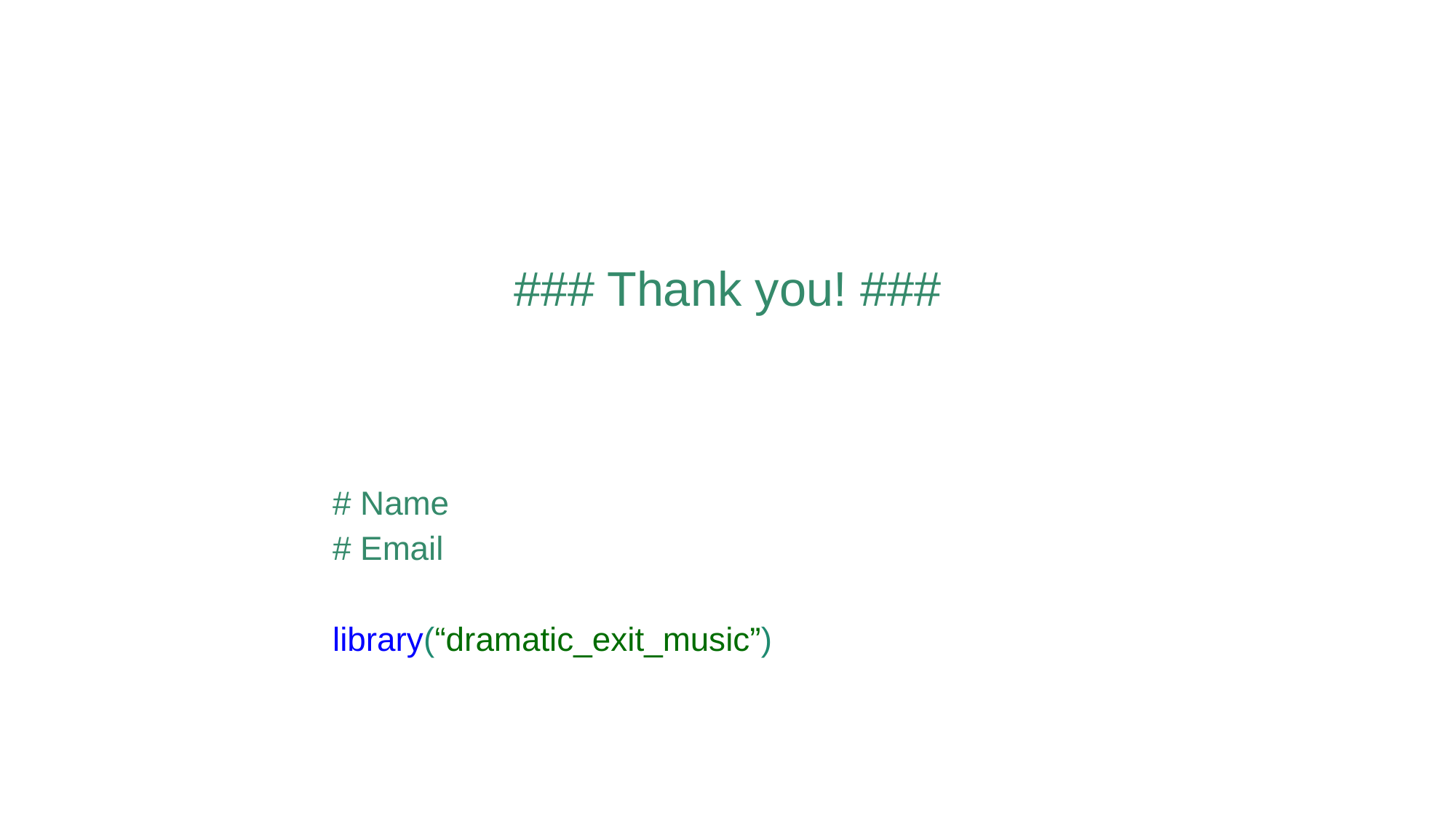

# ### Thank you! ###

# Name
# Email

library(“dramatic_exit_music”)